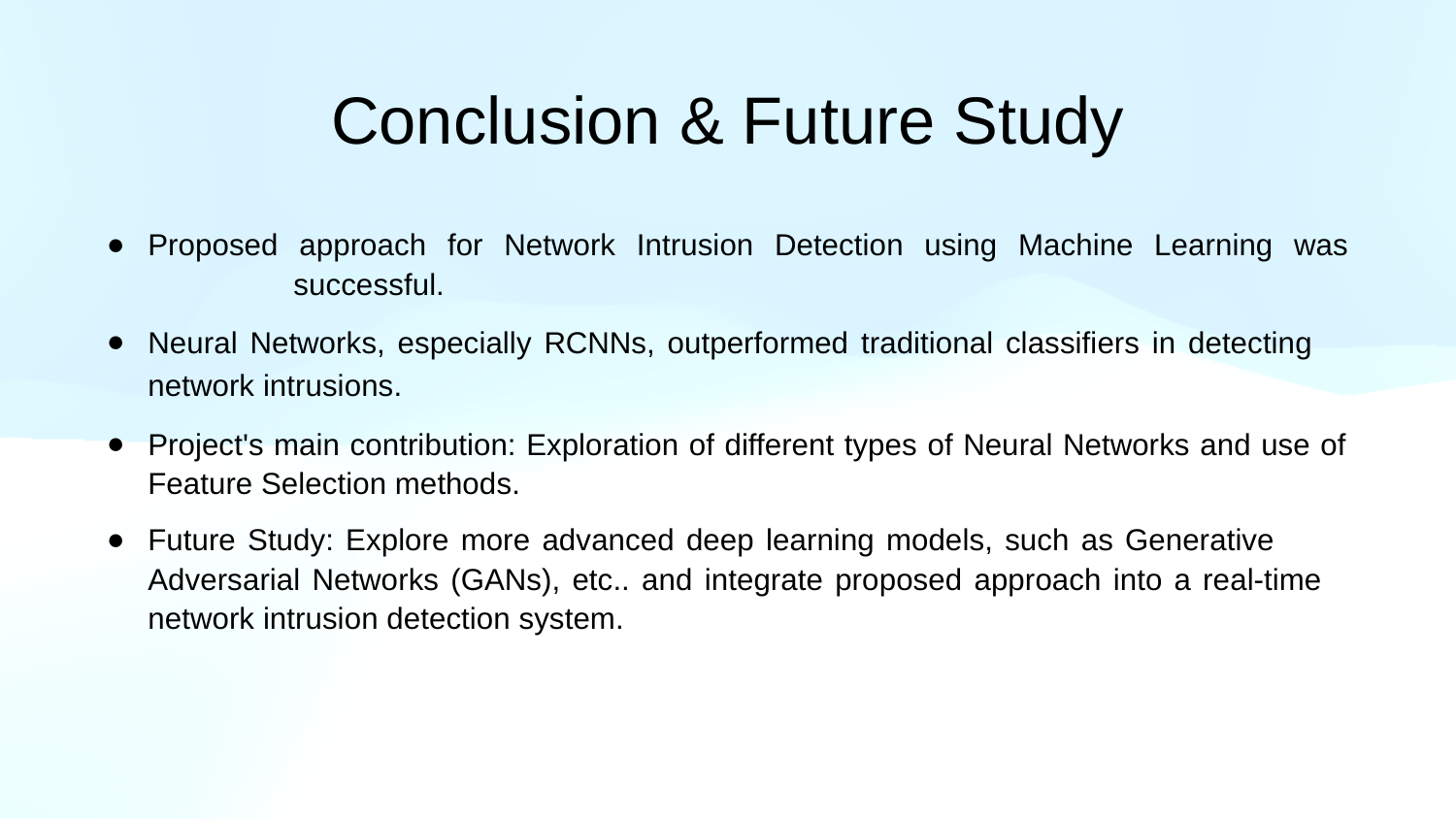

# Conclusion & Future Study
Proposed  approach  for  Network  Intrusion  Detection  using  Machine  Learning  was 	successful.
Neural Networks, especially RCNNs, outperformed traditional classiﬁers in detecting 	network intrusions.
Project's main contribution: Exploration of different types of Neural Networks and use of Feature Selection methods.
Future Study: Explore more advanced deep learning models, such as Generative 	Adversarial Networks (GANs), etc.. and integrate proposed approach into a real-time 	network intrusion detection system.